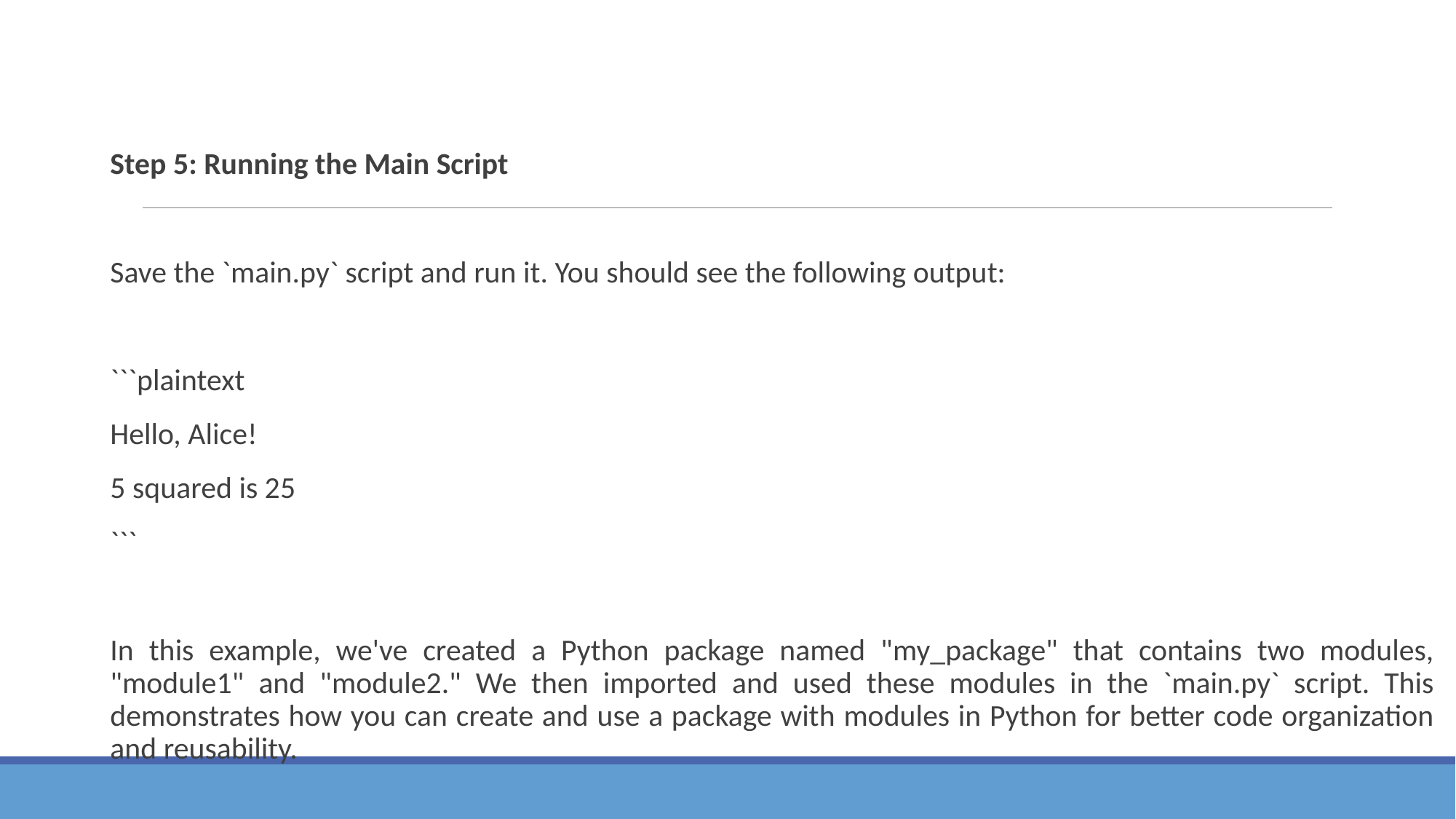

Step 5: Running the Main Script

Save the `main.py` script and run it. You should see the following output:

```plaintext
Hello, Alice!
5 squared is 25
```

In this example, we've created a Python package named "my_package" that contains two modules, "module1" and "module2." We then imported and used these modules in the `main.py` script. This demonstrates how you can create and use a package with modules in Python for better code organization and reusability.